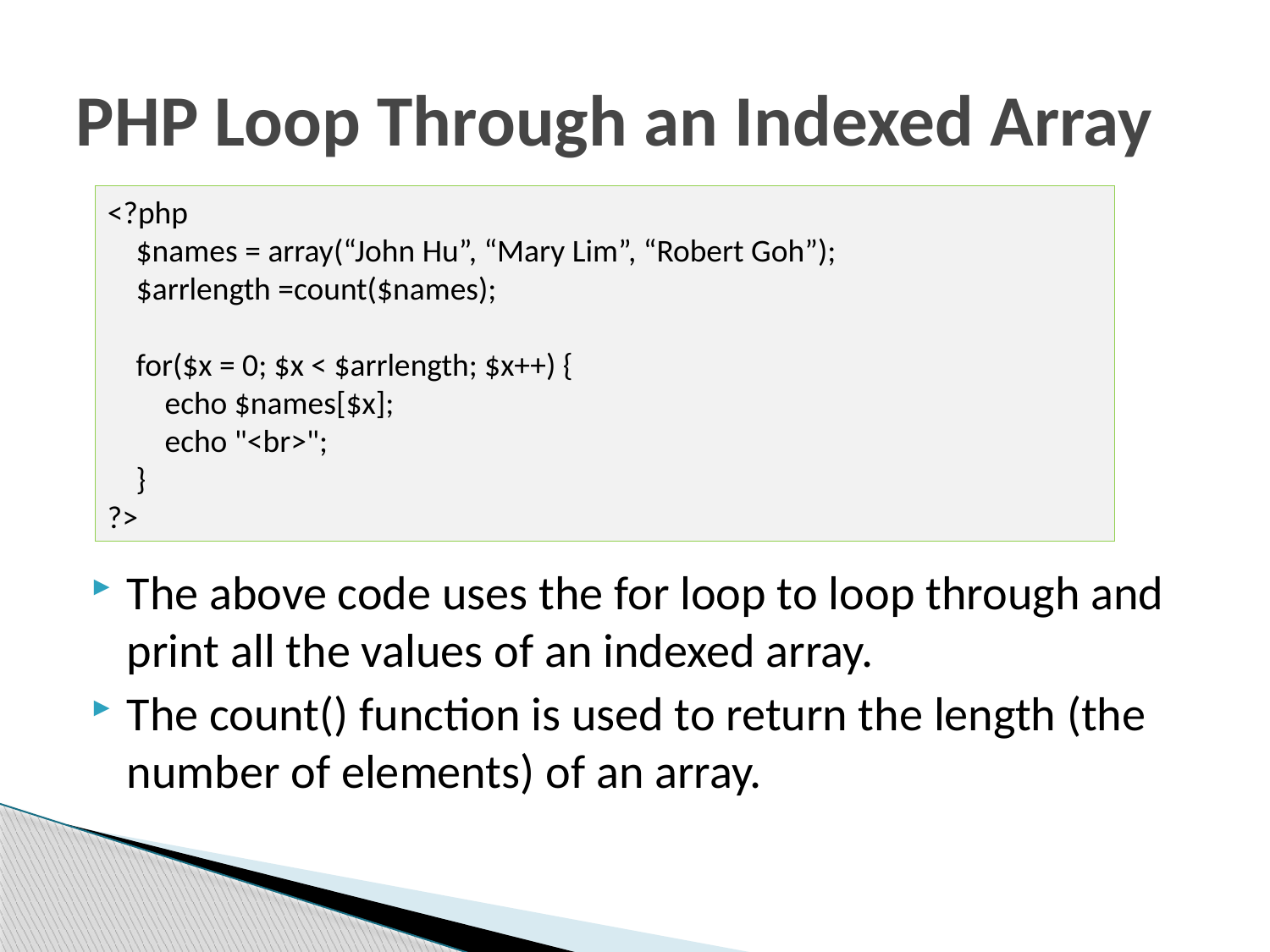

# PHP Loop Through an Indexed Array
<?php
    $names = array(“John Hu”, “Mary Lim”, “Robert Goh”);
    $arrlength =count($names);
    for($x = 0; $x < $arrlength; $x++) {
        echo $names[$x];
        echo "<br>";
    }
?>
The above code uses the for loop to loop through and print all the values of an indexed array.
The count() function is used to return the length (the number of elements) of an array.